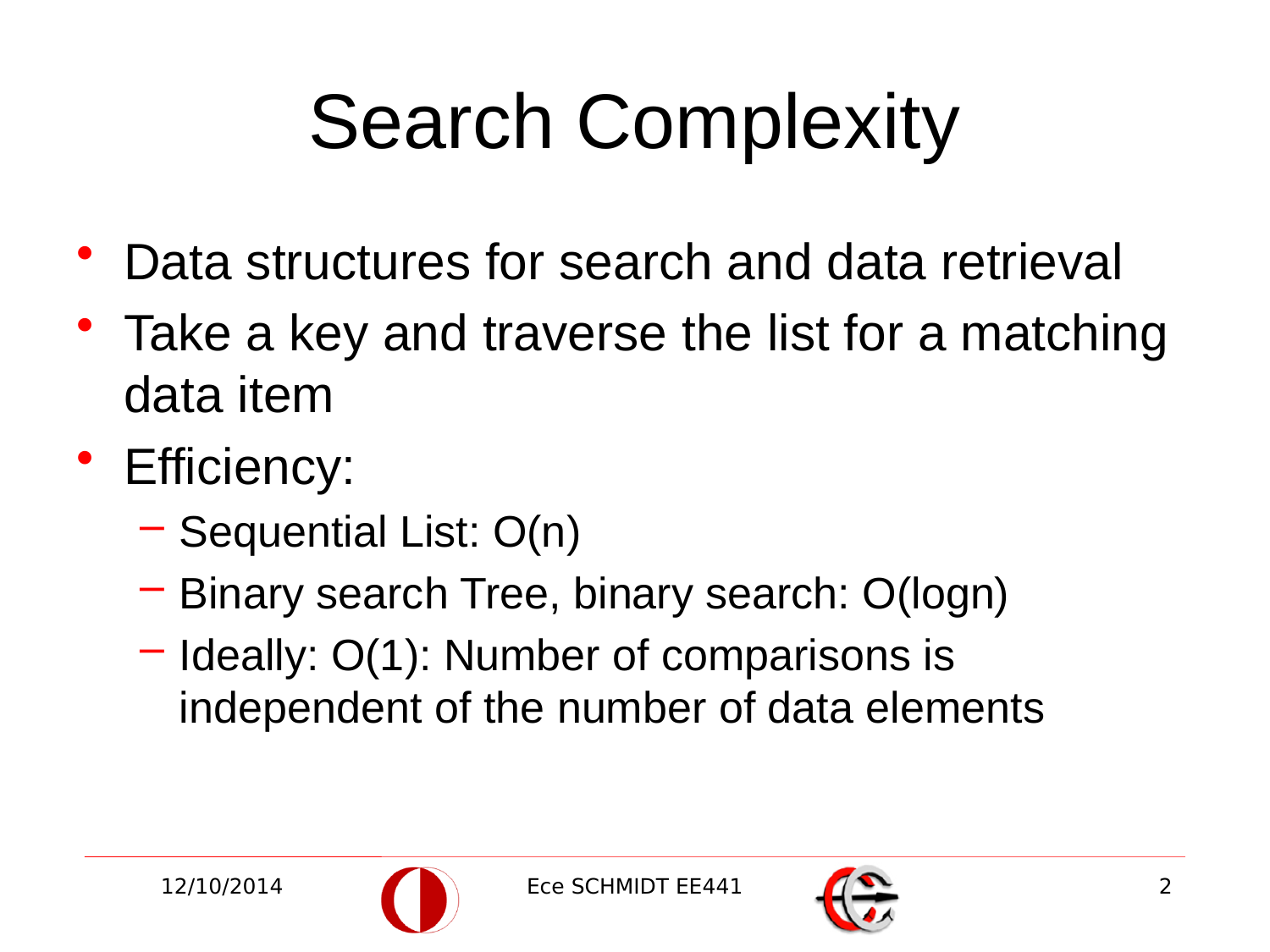

# Search Complexity
Data structures for search and data retrieval
Take a key and traverse the list for a matching data item
Efficiency:
Sequential List: O(n)
Binary search Tree, binary search: O(logn)
Ideally: O(1): Number of comparisons is independent of the number of data elements
12/10/2014
Ece SCHMIDT EE441
2